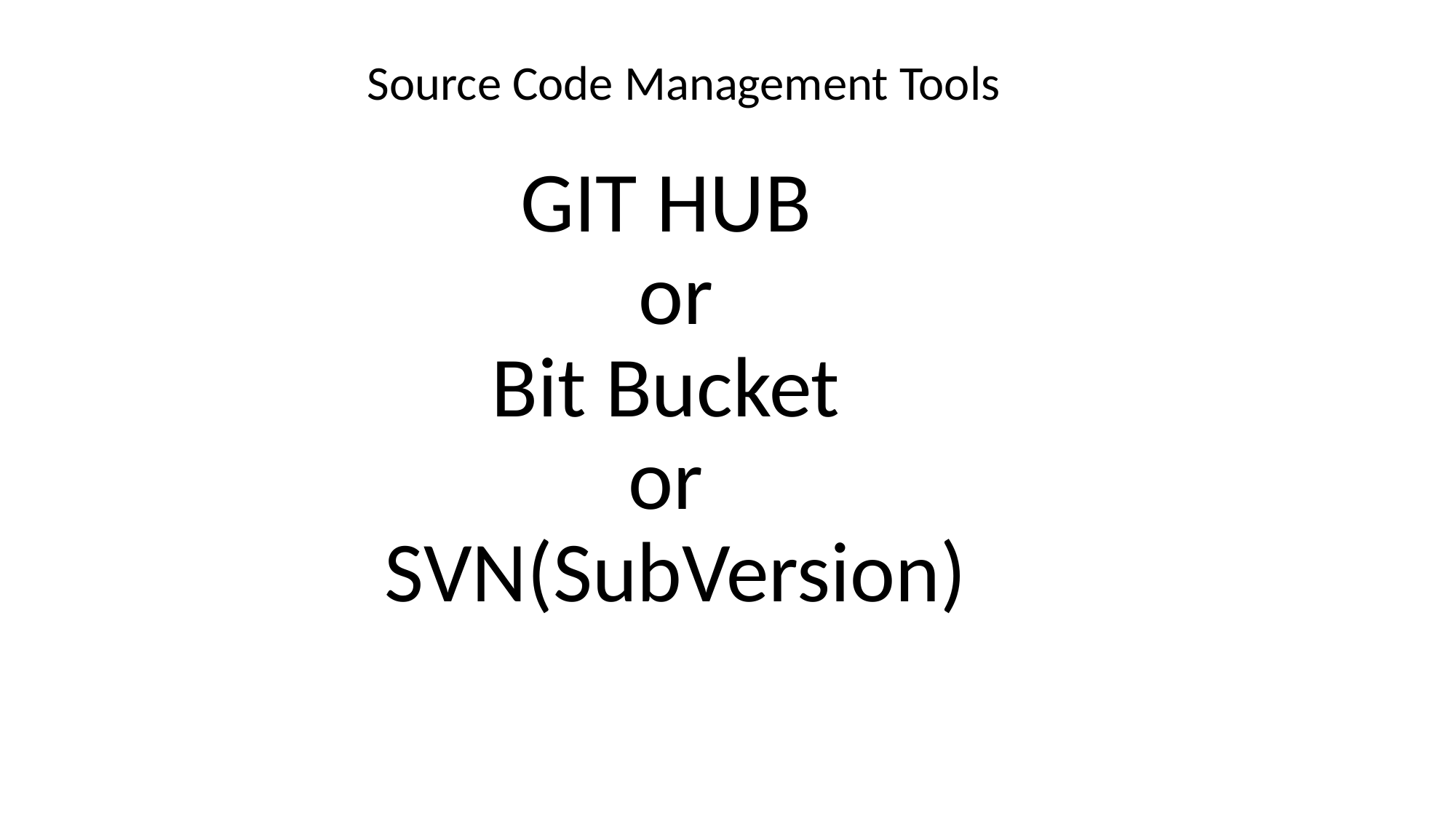

Source Code Management Tools
# GIT HUB or Bit Bucket or SVN(SubVersion)